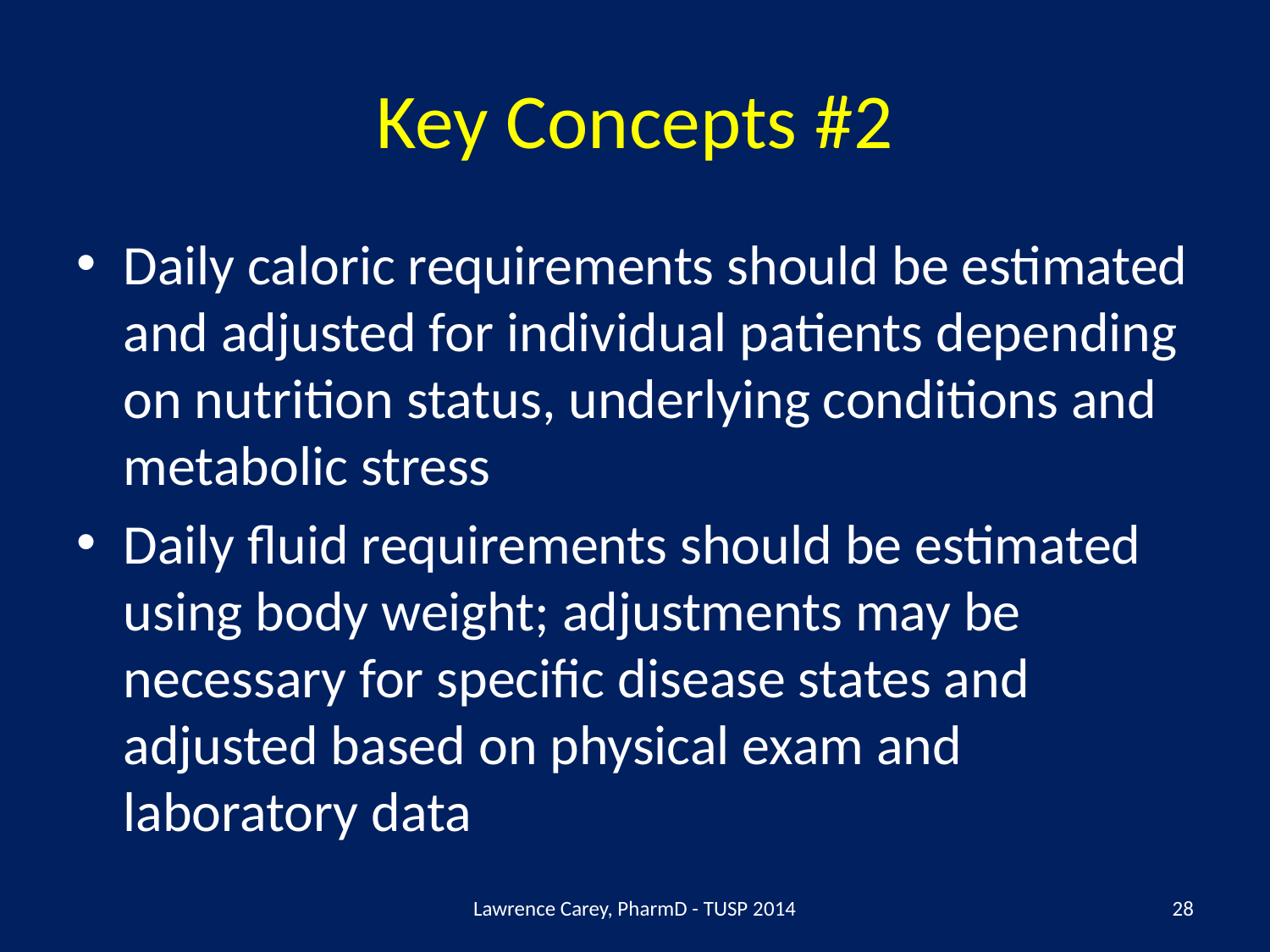

# Key Concepts #2
Daily caloric requirements should be estimated and adjusted for individual patients depending on nutrition status, underlying conditions and metabolic stress
Daily fluid requirements should be estimated using body weight; adjustments may be necessary for specific disease states and adjusted based on physical exam and laboratory data

Lawrence Carey, PharmD - TUSP 2014
28